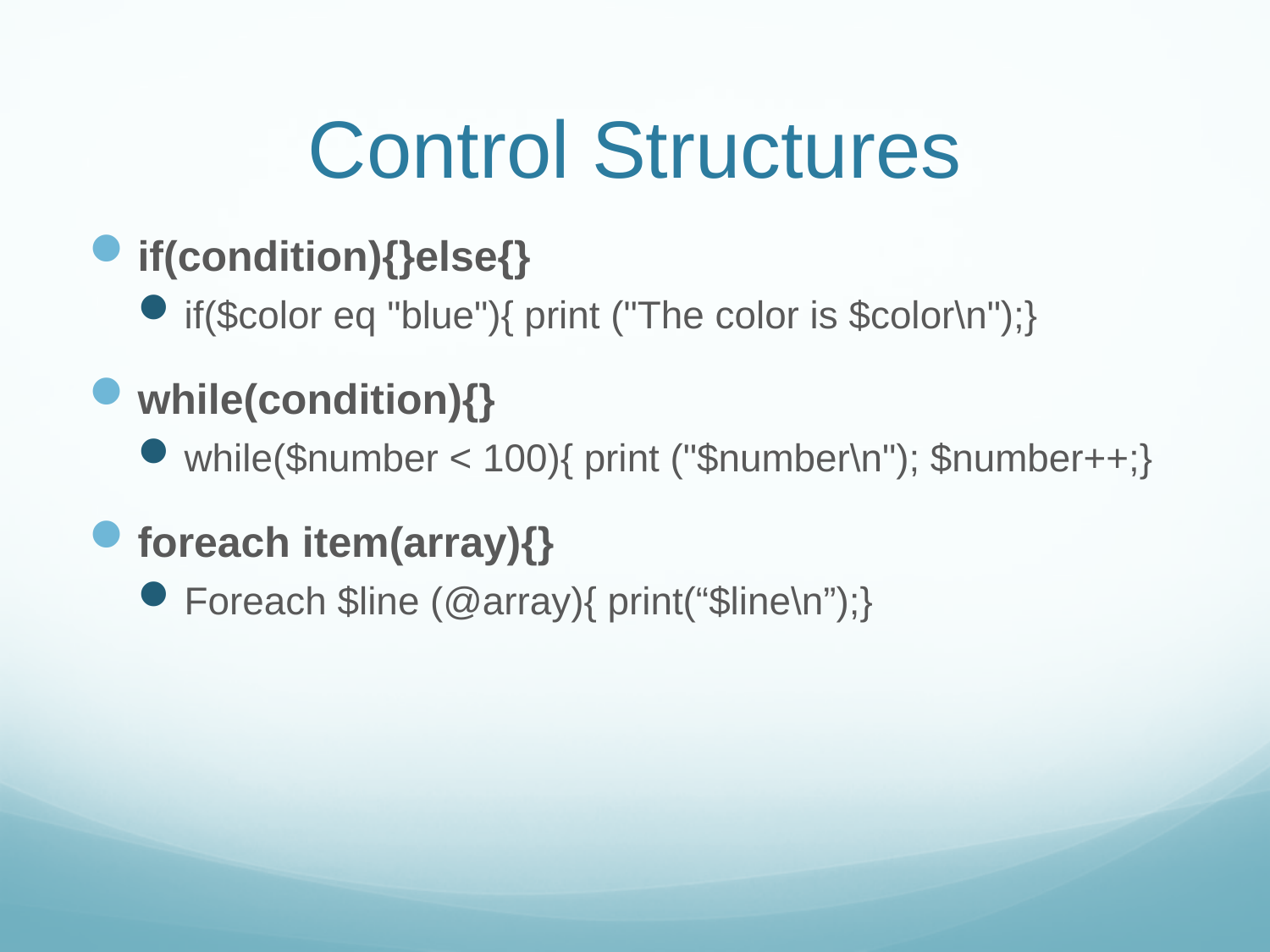

# Control Structures
if(condition){}else{}
if($color eq "blue"){ print ("The color is $color\n");}
while(condition){}
while($number < 100){ print ("$number\n"); $number++;}
foreach item(array){}
Foreach $line (@array){ print(“$line\n”);}